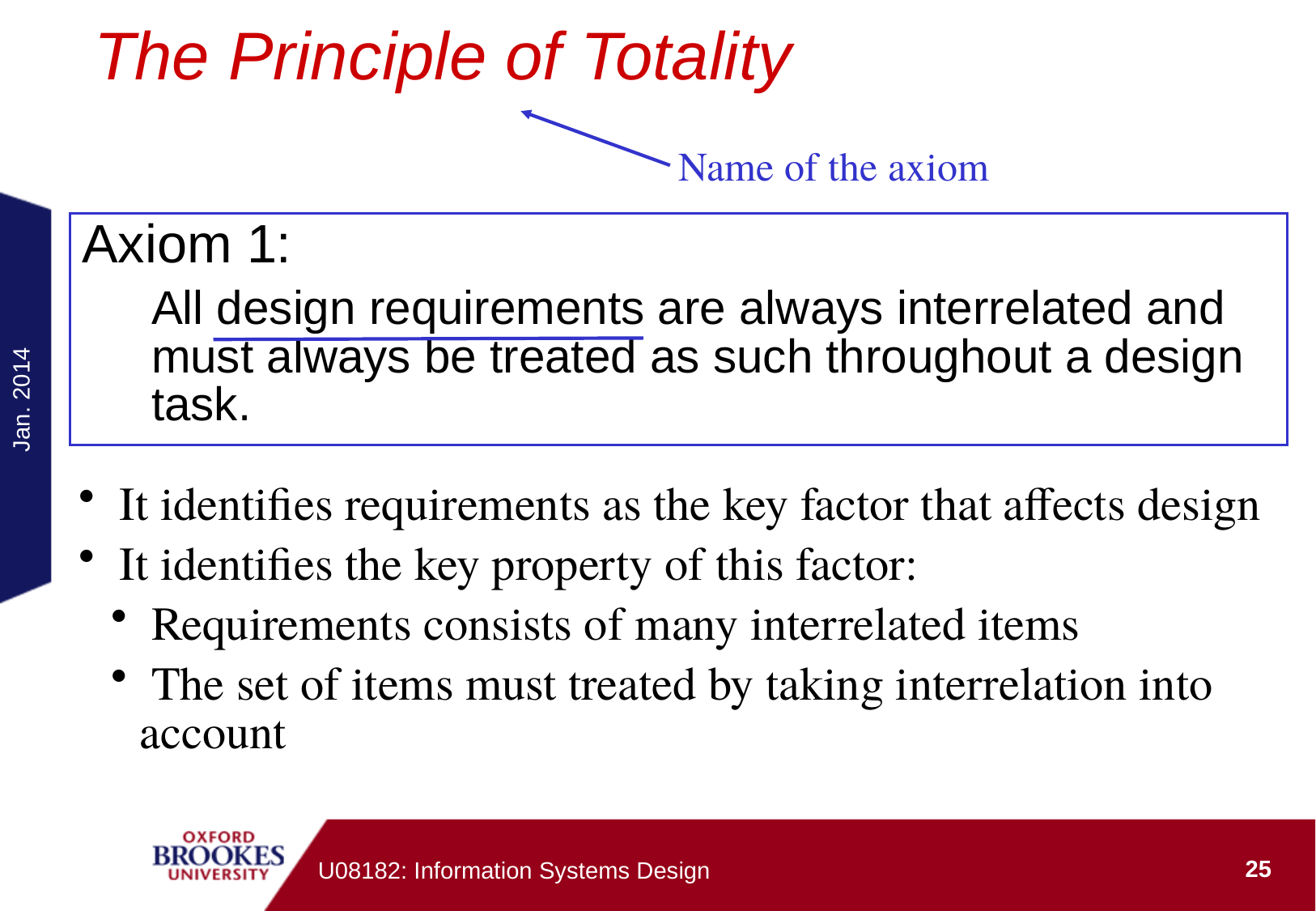

# The Principle of Totality

Name of the axiom
Axiom 1:
All design requirements are always interrelated and must always be treated as such throughout a design task.

Jan. 2014
 It identifies requirements as the key factor that affects design
 It identifies the key property of this factor:
 Requirements consists of many interrelated items
 The set of items must treated by taking interrelation into account
25
U08182: Information Systems Design